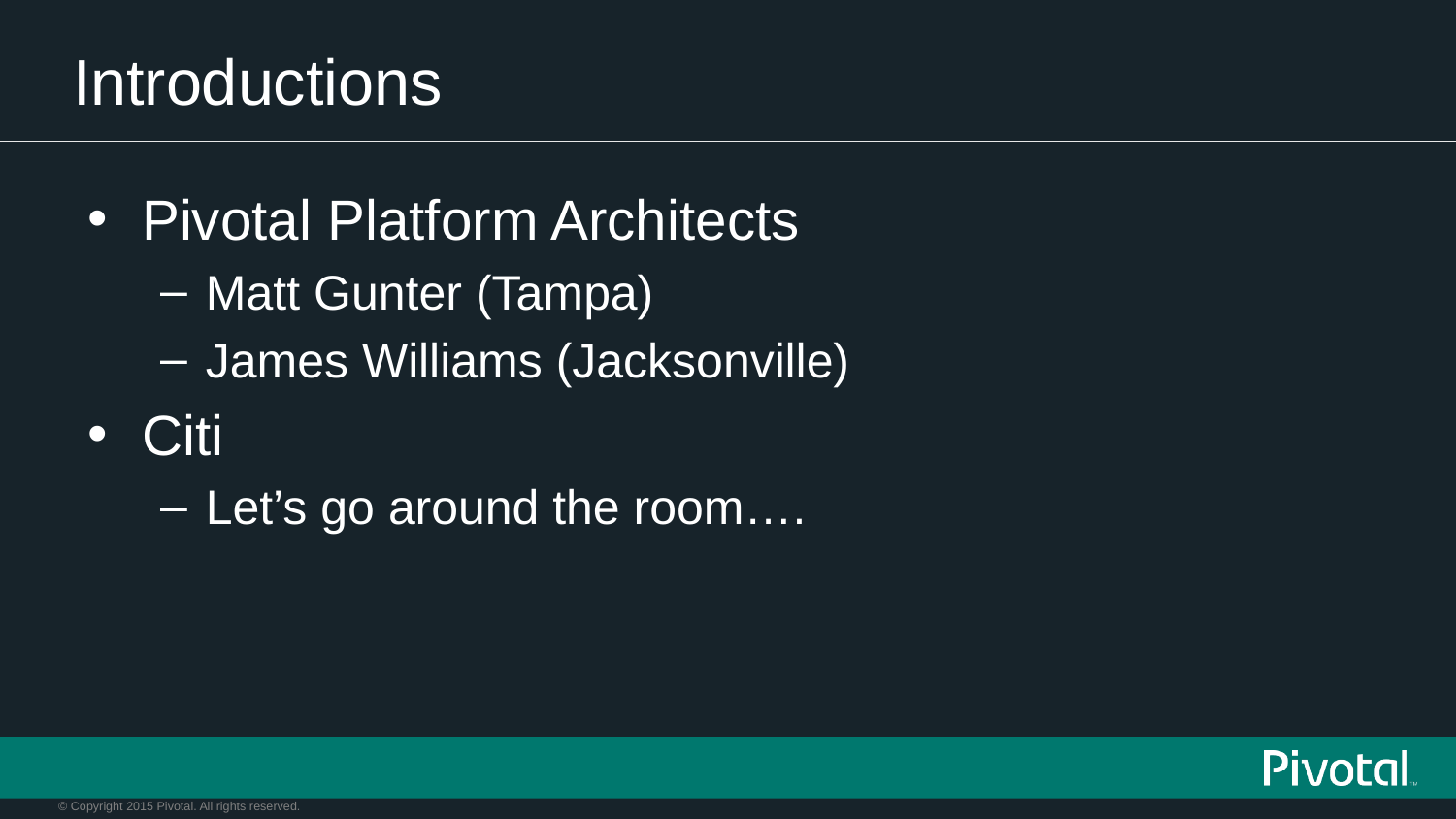

# Introductions
Pivotal Platform Architects
Matt Gunter (Tampa)
James Williams (Jacksonville)
Citi
Let’s go around the room….